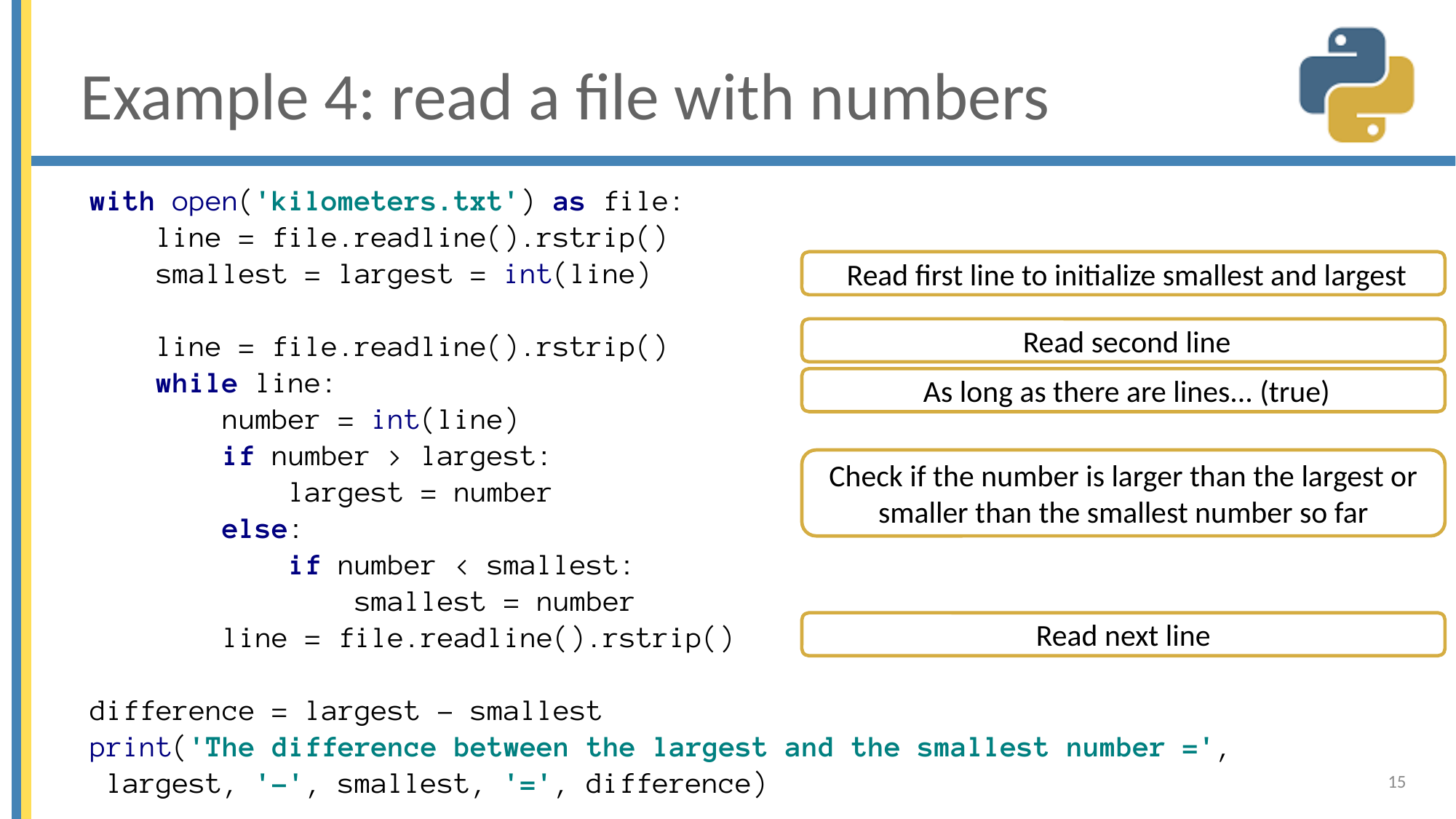

# Example 4: read a file with numbers
with open('kilometers.txt') as file:
    line = file.readline().rstrip()
    smallest = largest = int(line)
    line = file.readline().rstrip()
    while line:
        number = int(line)
        if number > largest:
            largest = number
        else:
            if number < smallest:
                smallest = number
        line = file.readline().rstrip()
difference = largest - smallest
print('The difference between the largest and the smallest number =',
 largest, '-', smallest, '=', difference)
 Read first line to initialize smallest and largest
 Read second line
 As long as there are lines... (true)
Check if the number is larger than the largest or smaller than the smallest number so far
Read next line
15